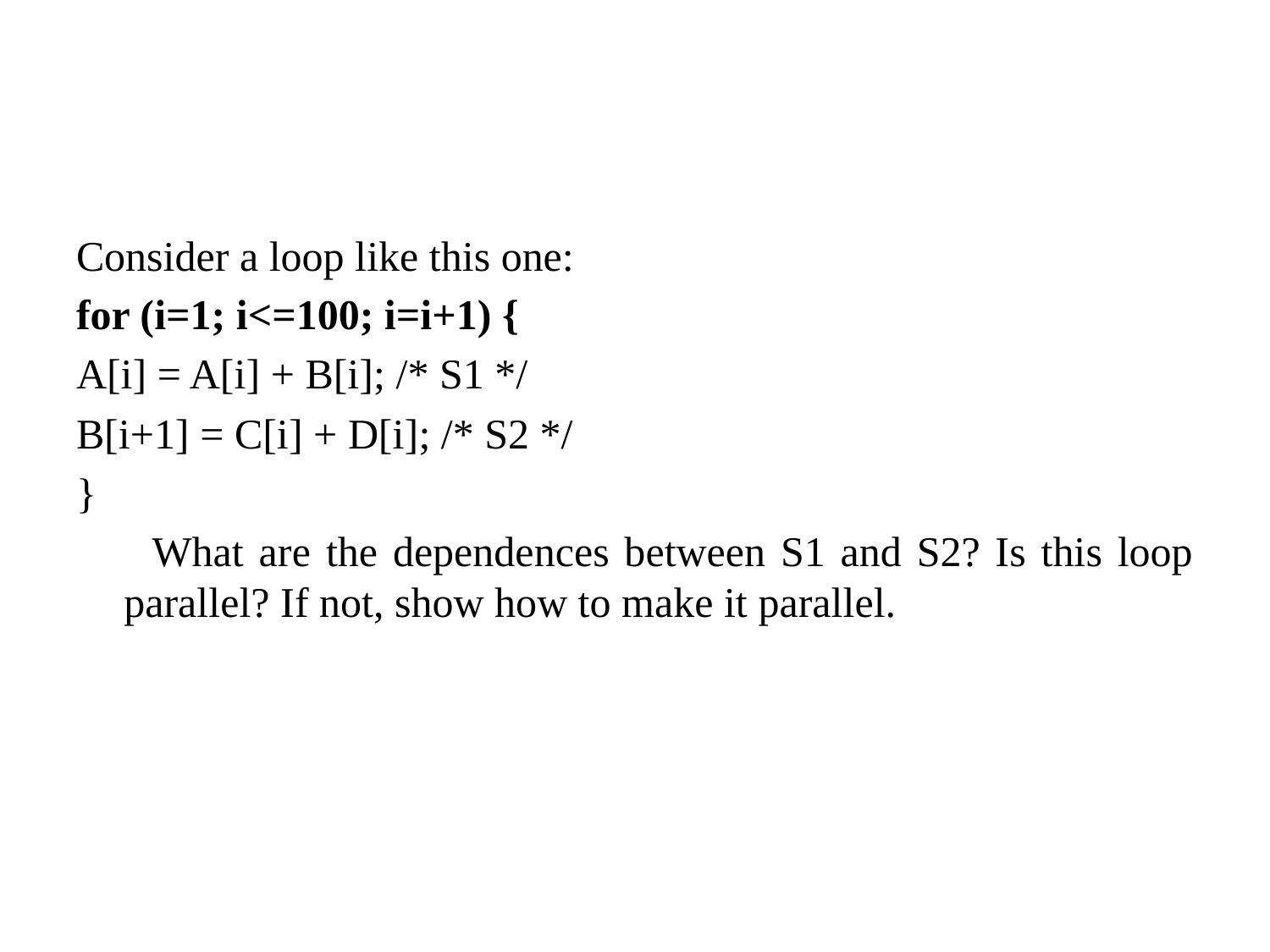

#
Consider a loop like this one:
for (i=1; i<=100; i=i+1) {
A[i] = A[i] + B[i]; /* S1 */
B[i+1] = C[i] + D[i]; /* S2 */
}
     What are the dependences between S1 and S2? Is this loop parallel? If not, show how to make it parallel.